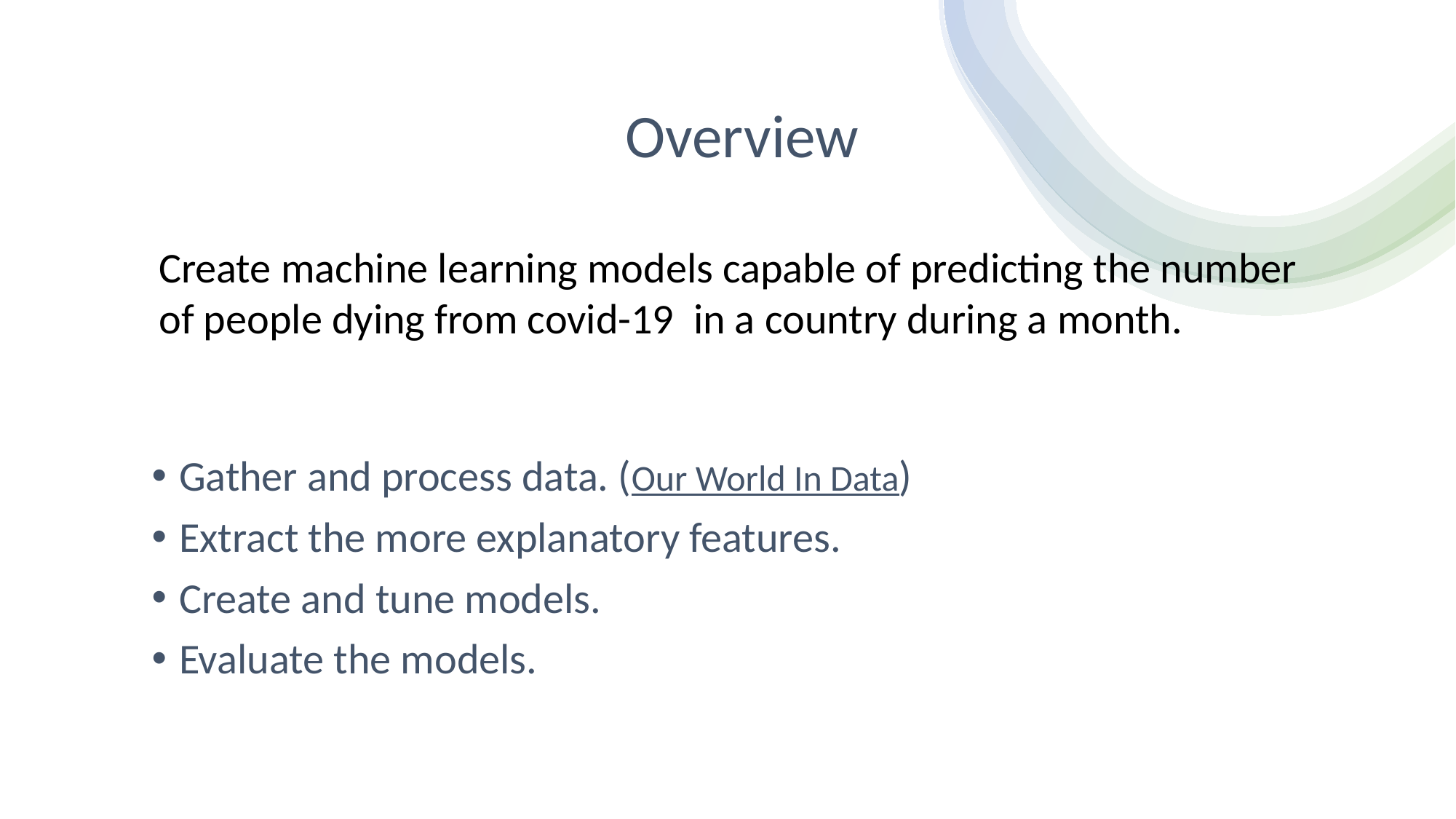

# Overview
Create machine learning models capable of predicting the number of people dying from covid-19  in a country during a month.
Gather and process data. (Our World In Data)
Extract the more explanatory features.
Create and tune models.
Evaluate the models.